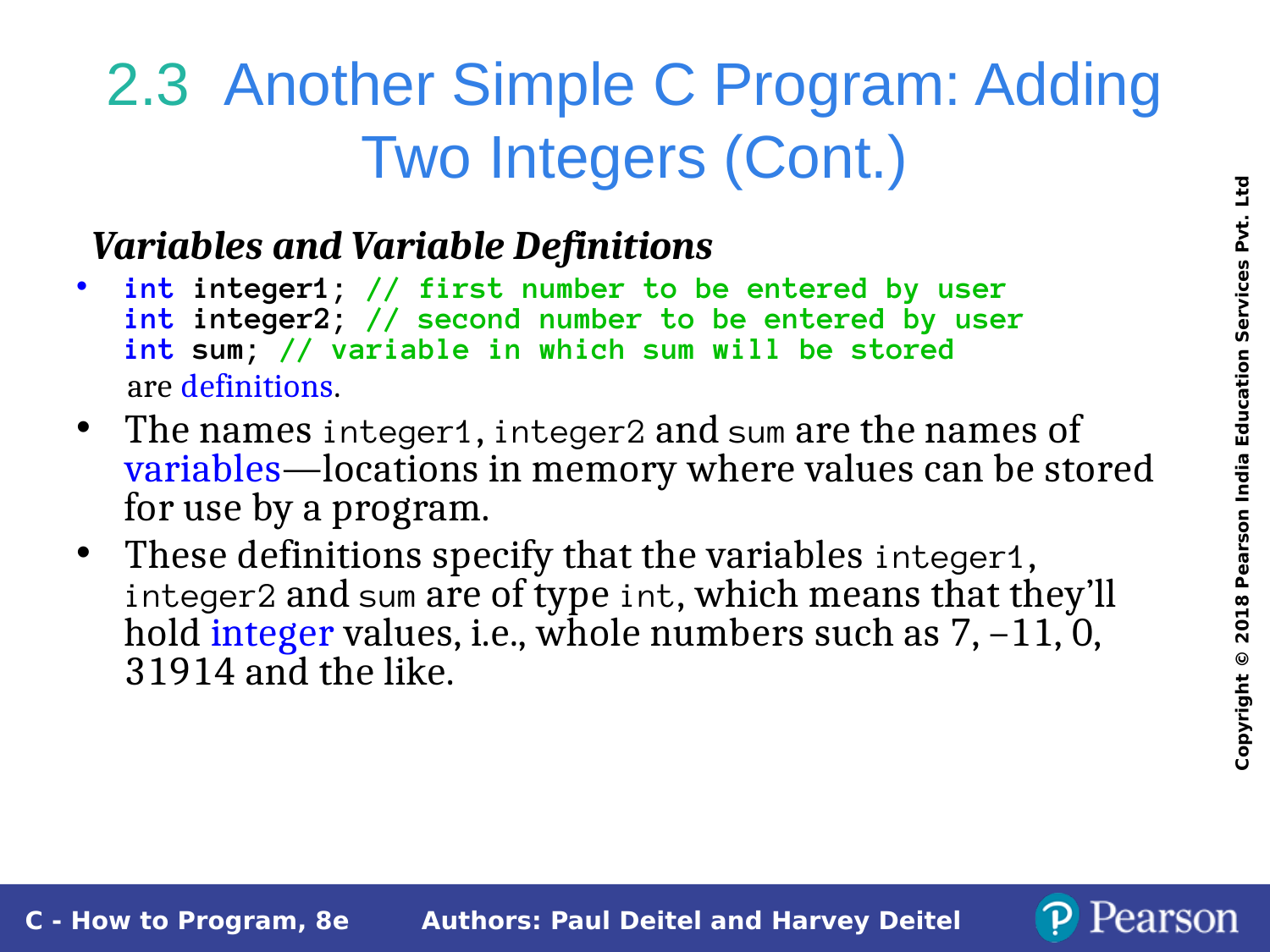

# 2.3  Another Simple C Program: Adding Two Integers (Cont.)
Variables and Variable Definitions
int integer1; // first number to be entered by user
int integer2; // second number to be entered by user
int sum; // variable in which sum will be stored
are definitions.
The names integer1, integer2 and sum are the names of variables—locations in memory where values can be stored for use by a program.
These definitions specify that the variables integer1, integer2 and sum are of type int, which means that they’ll hold integer values, i.e., whole numbers such as 7, –11, 0, 31914 and the like.